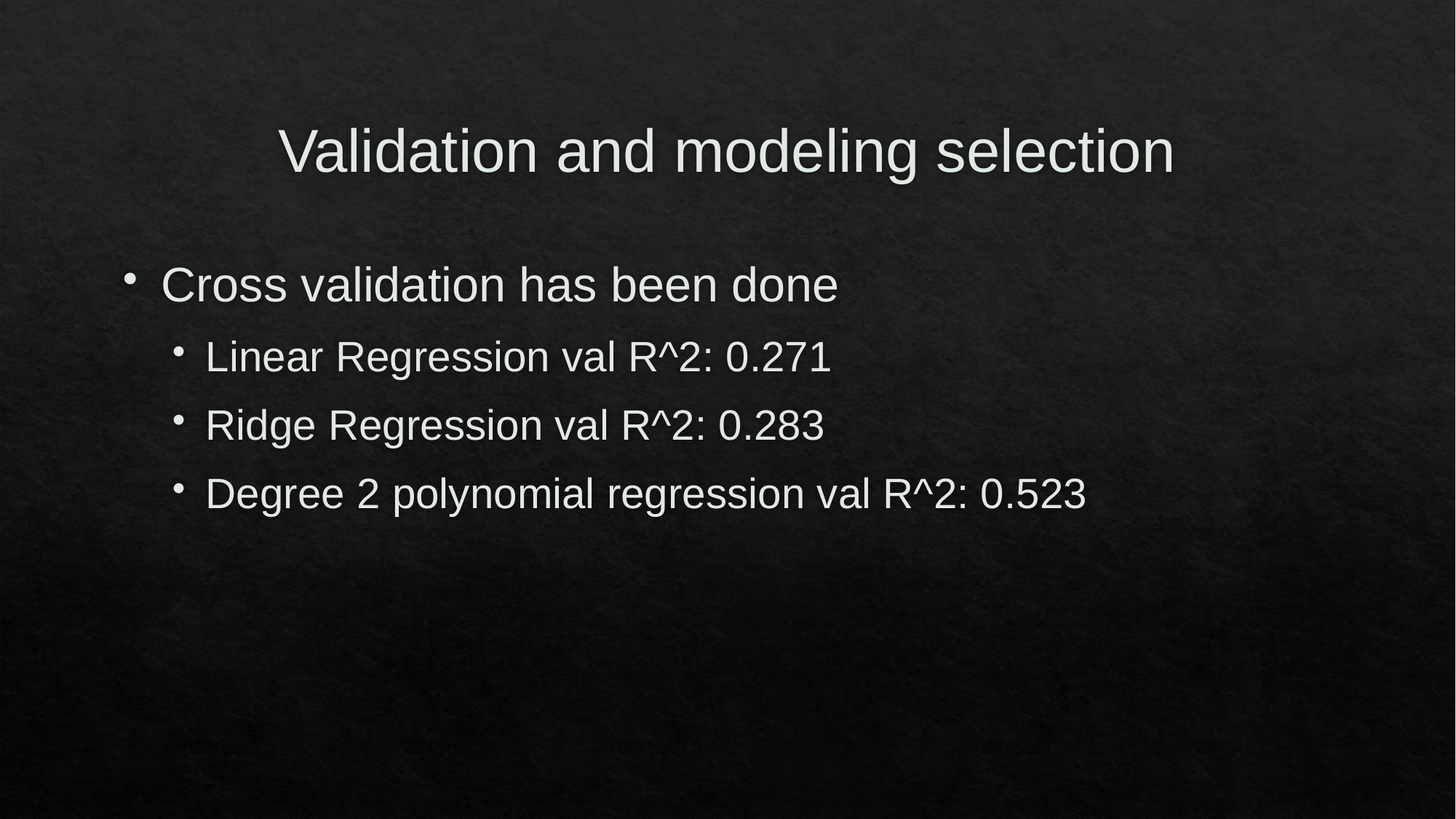

# Validation and modeling selection
Cross validation has been done
Linear Regression val R^2: 0.271
Ridge Regression val R^2: 0.283
Degree 2 polynomial regression val R^2: 0.523